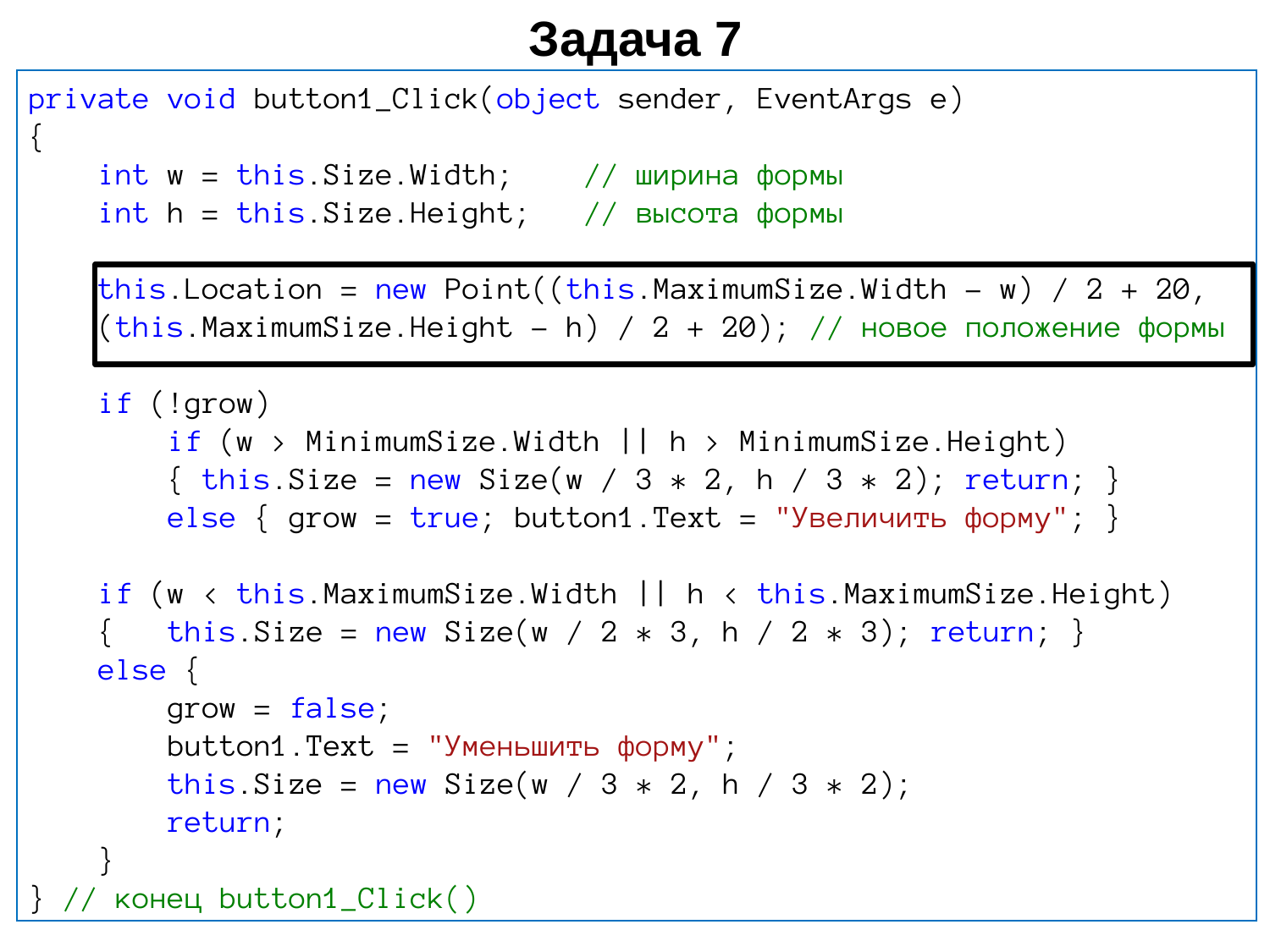

# Задача 7
private void button1_Click(object sender, EventArgs e)
{
    int w = this.Size.Width;    // ширина формы
    int h = this.Size.Height;   // высота формы

    this.Location = new Point((this.MaximumSize.Width - w) / 2 + 20,
    (this.MaximumSize.Height - h) / 2 + 20); // новое положение формы

    if (!grow)
        if (w > MinimumSize.Width || h > MinimumSize.Height)
        { this.Size = new Size(w / 3 * 2, h / 3 * 2); return; }
        else { grow = true; button1.Text = "Увеличить форму"; }

    if (w < this.MaximumSize.Width || h < this.MaximumSize.Height)
    {   this.Size = new Size(w / 2 * 3, h / 2 * 3); return; }
    else {
        grow = false;
        button1.Text = "Уменьшить форму";
        this.Size = new Size(w / 3 * 2, h / 3 * 2);
        return;
    }
} // конец button1_Click()